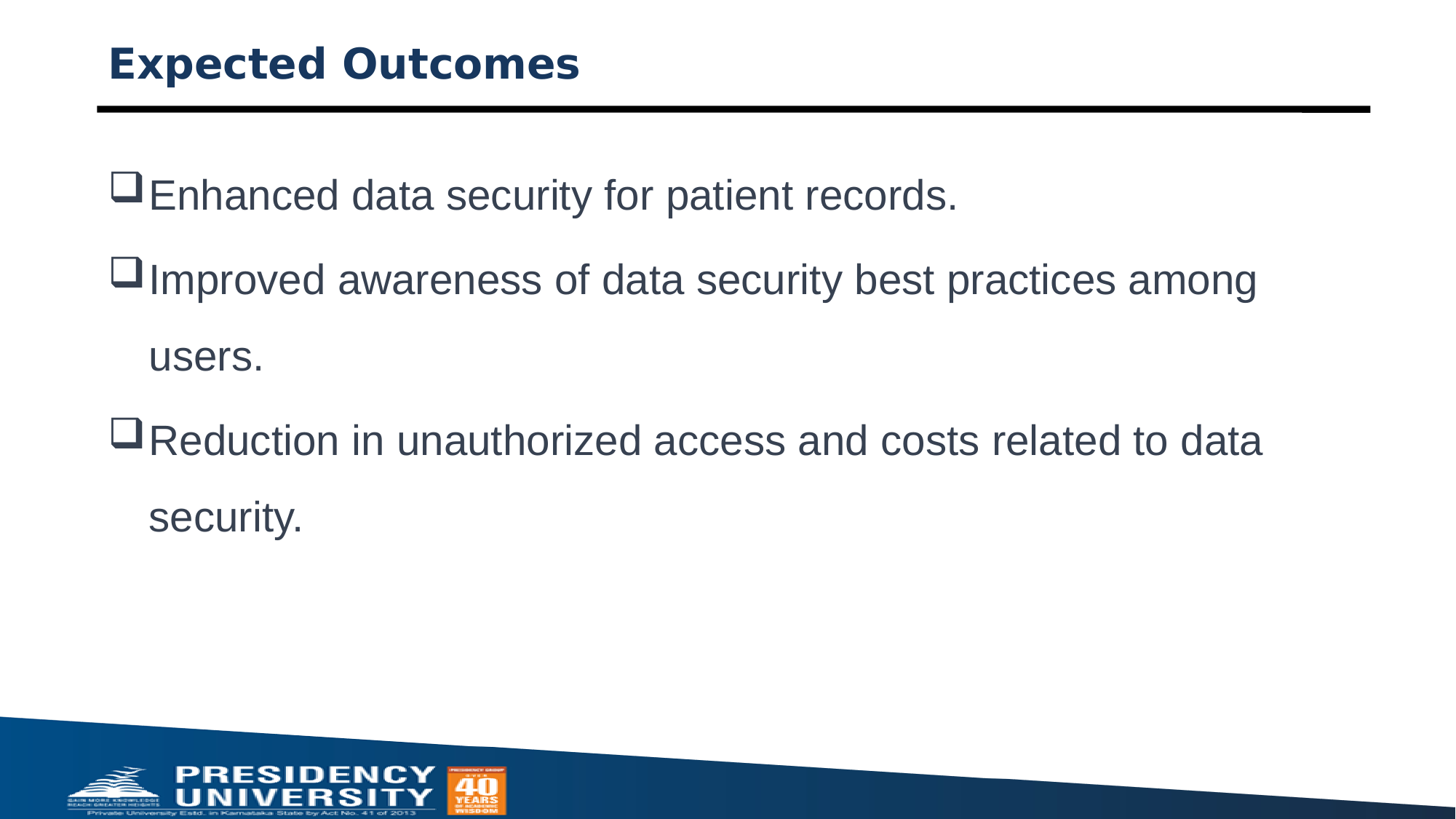

# Expected Outcomes
Enhanced data security for patient records.
Improved awareness of data security best practices among users.
Reduction in unauthorized access and costs related to data security.